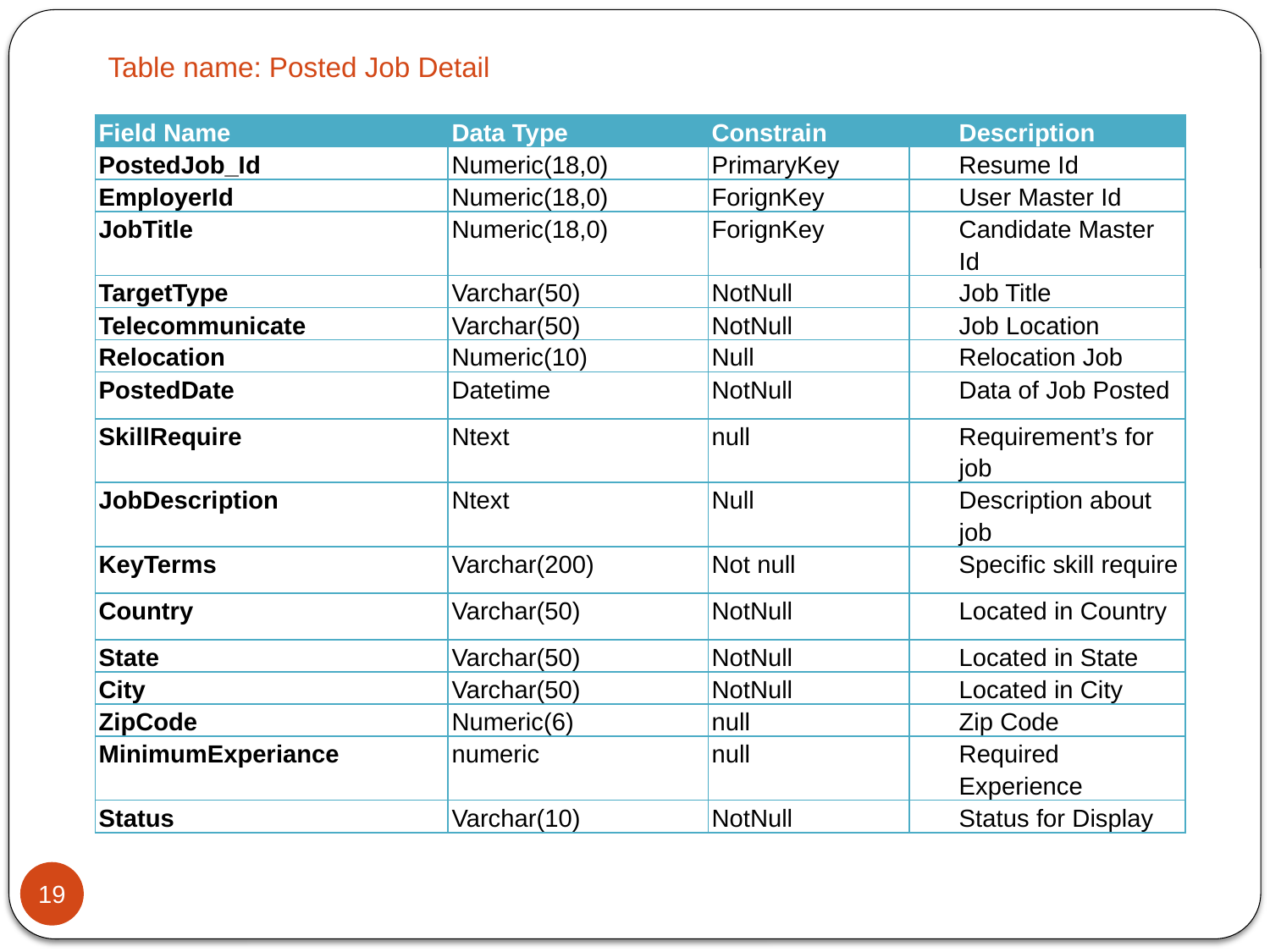

Table name: Posted Job Detail
| Field Name | Data Type | Constrain |  | Description |
| --- | --- | --- | --- | --- |
| PostedJob\_Id | Numeric(18,0) | PrimaryKey |  | Resume Id |
| EmployerId | Numeric(18,0) | ForignKey |  | User Master Id |
| JobTitle | Numeric(18,0) | ForignKey |  | Candidate Master Id |
| TargetType | Varchar(50) | NotNull |  | Job Title |
| Telecommunicate | Varchar(50) | NotNull |  | Job Location |
| Relocation | Numeric(10) | Null |  | Relocation Job |
| PostedDate | Datetime | NotNull |  | Data of Job Posted |
| SkillRequire | Ntext | null |  | Requirement’s for job |
| JobDescription | Ntext | Null |  | Description about job |
| KeyTerms | Varchar(200) | Not null |  | Specific skill require |
| Country | Varchar(50) | NotNull |  | Located in Country |
| State | Varchar(50) | NotNull |  | Located in State |
| City | Varchar(50) | NotNull |  | Located in City |
| ZipCode | Numeric(6) | null |  | Zip Code |
| MinimumExperiance | numeric | null |  | Required Experience |
| Status | Varchar(10) | NotNull |  | Status for Display |
19